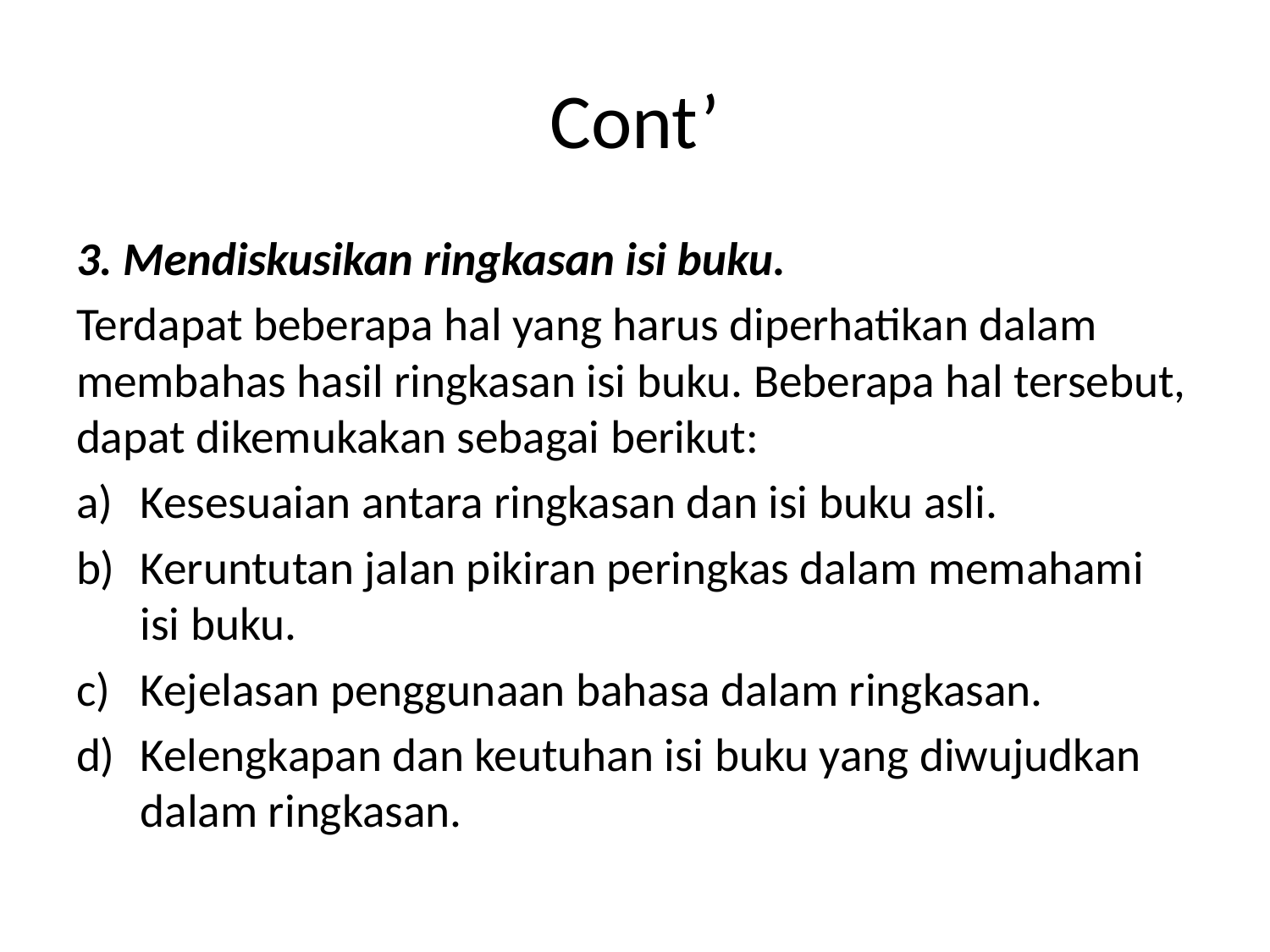

# Cont’
3. Mendiskusikan ringkasan isi buku.
Terdapat beberapa hal yang harus diperhatikan dalam membahas hasil ringkasan isi buku. Beberapa hal tersebut, dapat dikemukakan sebagai berikut:
Kesesuaian antara ringkasan dan isi buku asli.
Keruntutan jalan pikiran peringkas dalam memahami isi buku.
Kejelasan penggunaan bahasa dalam ringkasan.
Kelengkapan dan keutuhan isi buku yang diwujudkan dalam ringkasan.